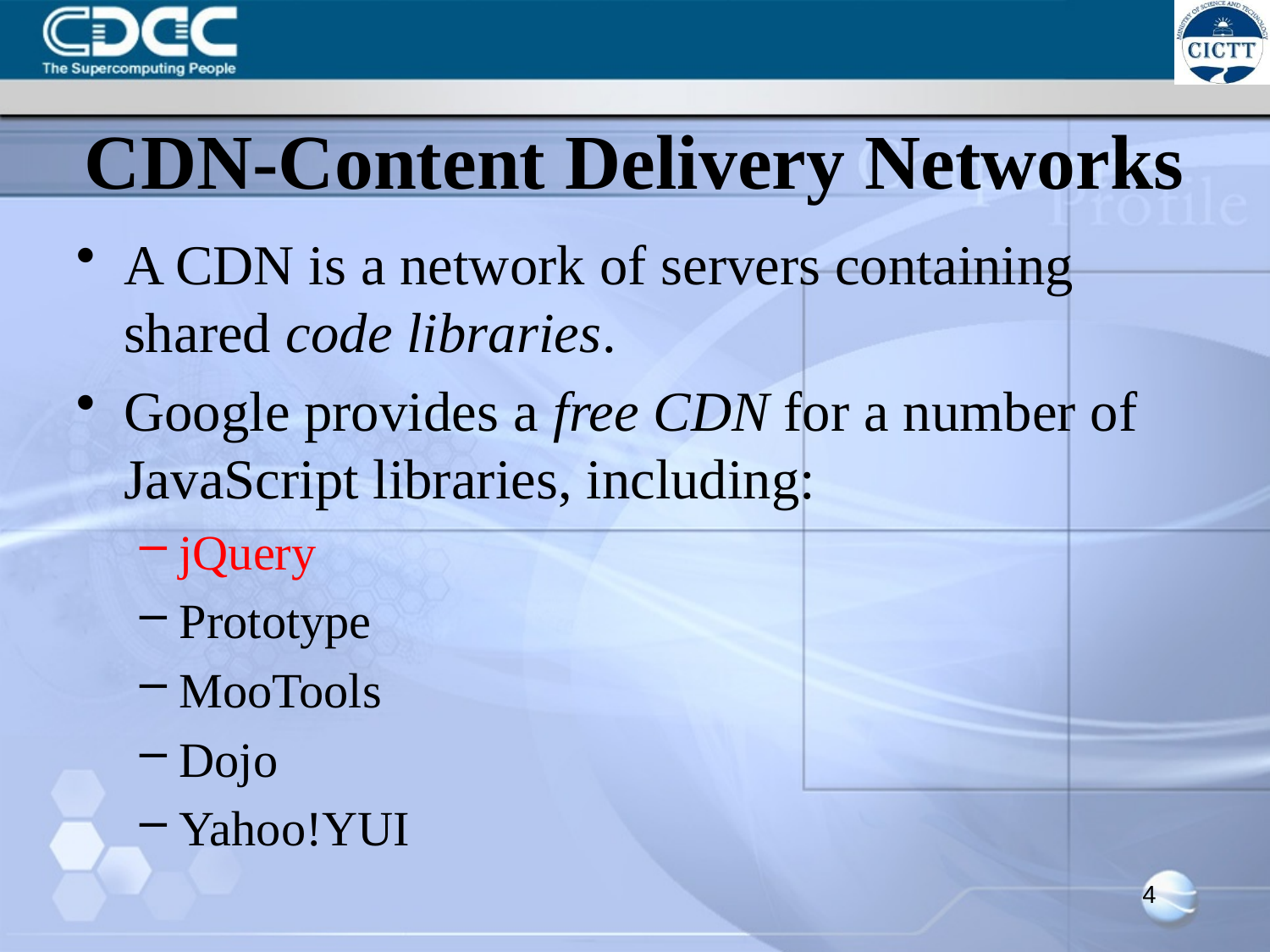

# CDN-Content Delivery Networks
A CDN is a network of servers containing shared code libraries.
Google provides a free CDN for a number of JavaScript libraries, including:
jQuery
Prototype
MooTools
Dojo
Yahoo!YUI